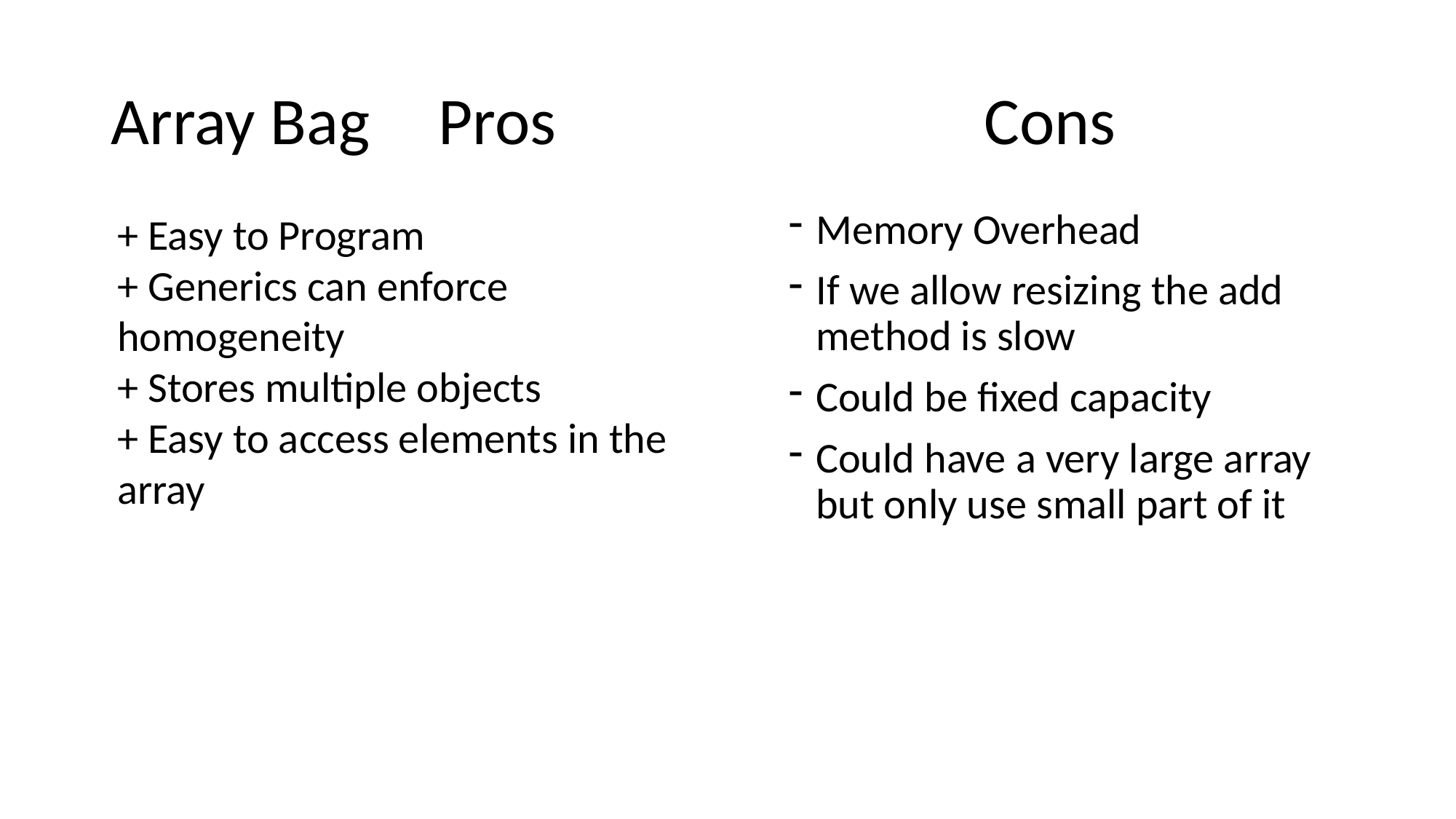

# Array Bag 	Pros				Cons
+ Easy to Program
+ Generics can enforce homogeneity
+ Stores multiple objects
+ Easy to access elements in the array

Memory Overhead
If we allow resizing the add method is slow
Could be fixed capacity
Could have a very large array but only use small part of it